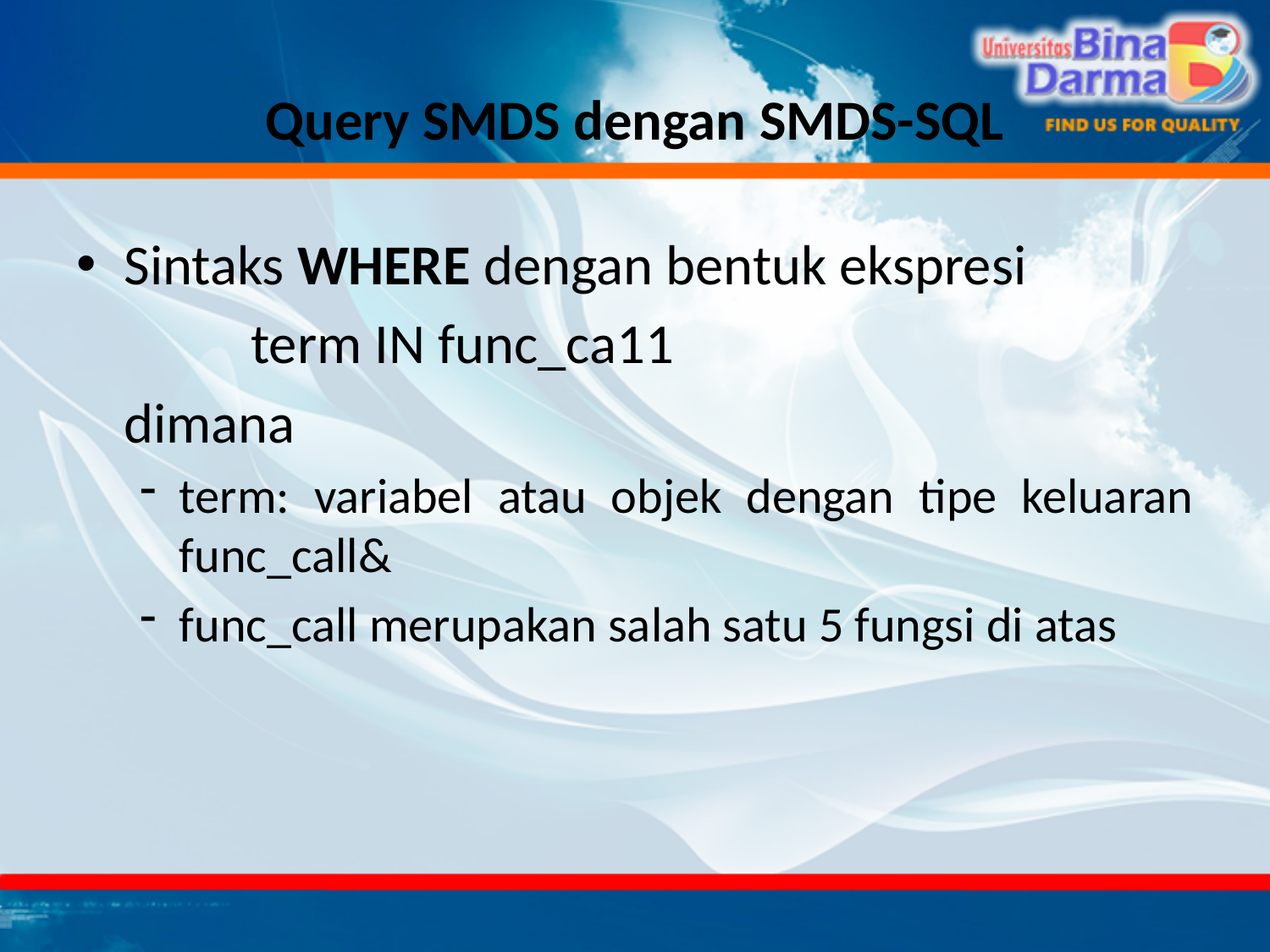

# Query SMDS dengan SMDS-SQL
Sintaks WHERE dengan bentuk ekspresi
  		term IN func_ca11
	dimana
term: variabel atau objek dengan tipe keluaran func_call&
func_call merupakan salah satu 5 fungsi di atas